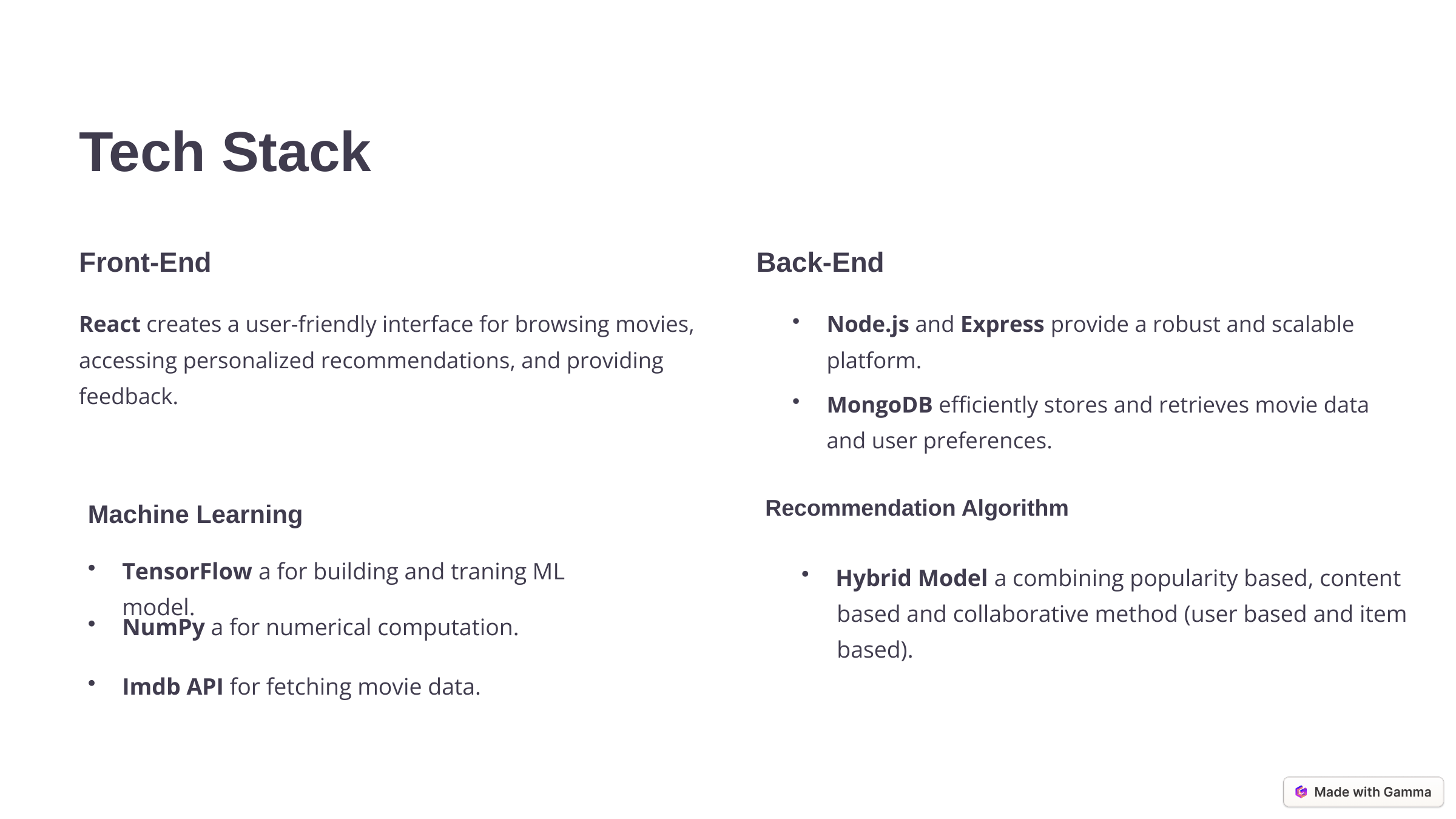

Tech Stack
Front-End
Back-End
React creates a user-friendly interface for browsing movies, accessing personalized recommendations, and providing feedback.
Node.js and Express provide a robust and scalable platform.
MongoDB efficiently stores and retrieves movie data and user preferences.
Recommendation Algorithm
Machine Learning
TensorFlow a for building and traning ML model.
Hybrid Model a combining popularity based, content
      based and collaborative method (user based and item
      based).
NumPy a for numerical computation.
Imdb API for fetching movie data.